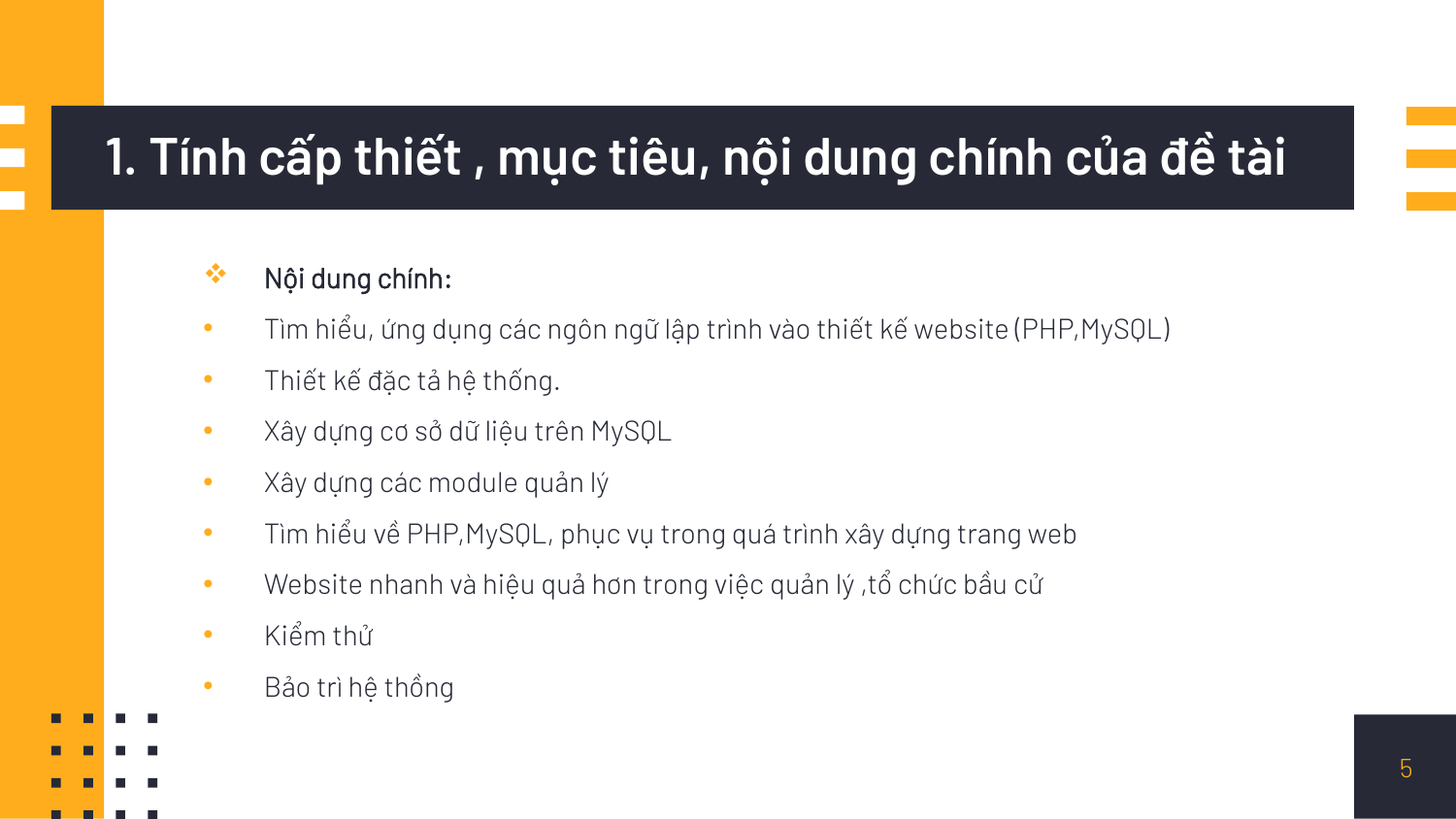

# 1. Tính cấp thiết , mục tiêu, nội dung chính của đề tài
Nội dung chính:
Tìm hiểu, ứng dụng các ngôn ngữ lập trình vào thiết kế website (PHP,MySQL)
Thiết kế đặc tả hệ thống.
Xây dựng cơ sở dữ liệu trên MySQL
Xây dựng các module quản lý
Tìm hiểu về PHP,MySQL, phục vụ trong quá trình xây dựng trang web
Website nhanh và hiệu quả hơn trong việc quản lý ,tổ chức bầu cử
Kiểm thử
Bảo trì hệ thồng
5